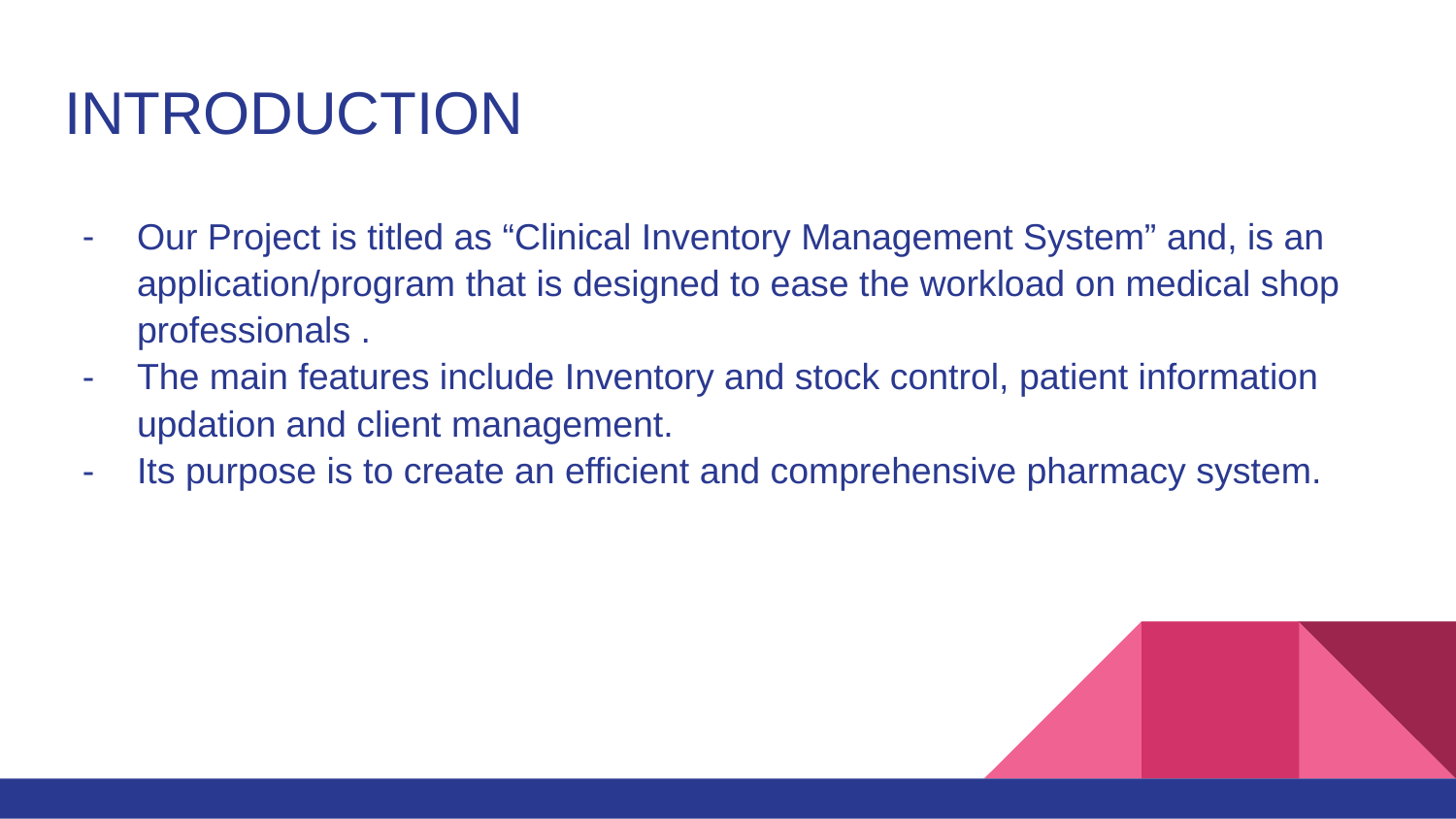

# INTRODUCTION
Our Project is titled as “Clinical Inventory Management System” and, is an application/program that is designed to ease the workload on medical shop professionals .
The main features include Inventory and stock control, patient information updation and client management.
Its purpose is to create an efficient and comprehensive pharmacy system.